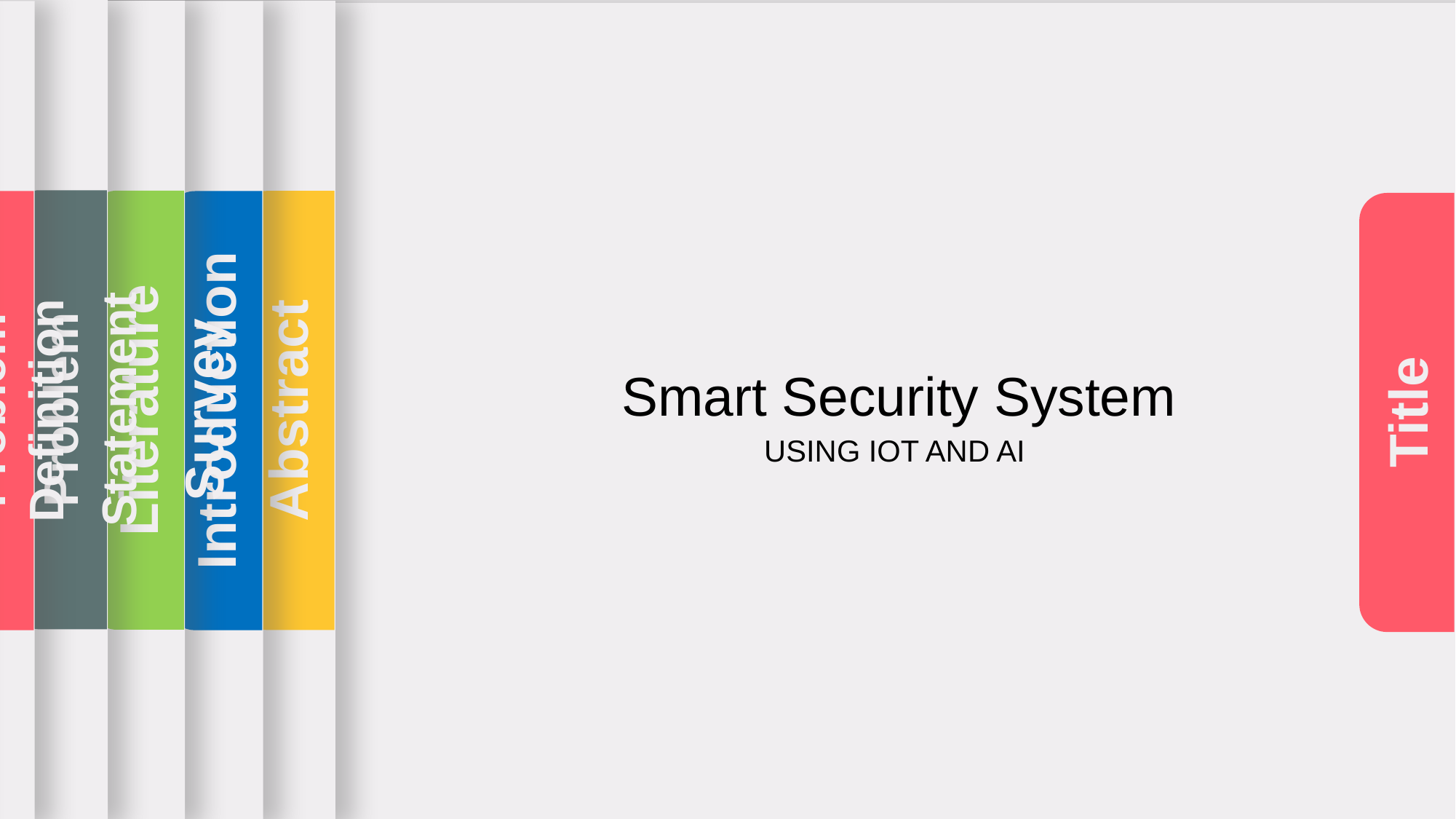

Problem Statement

Literature Survey

Abstract

Objectives

Problem Definition

Introduction

Thank You

System Architecture

Reference

Use Case Diagram

Title

DFD
Smart Security System
USING IOT AND AI